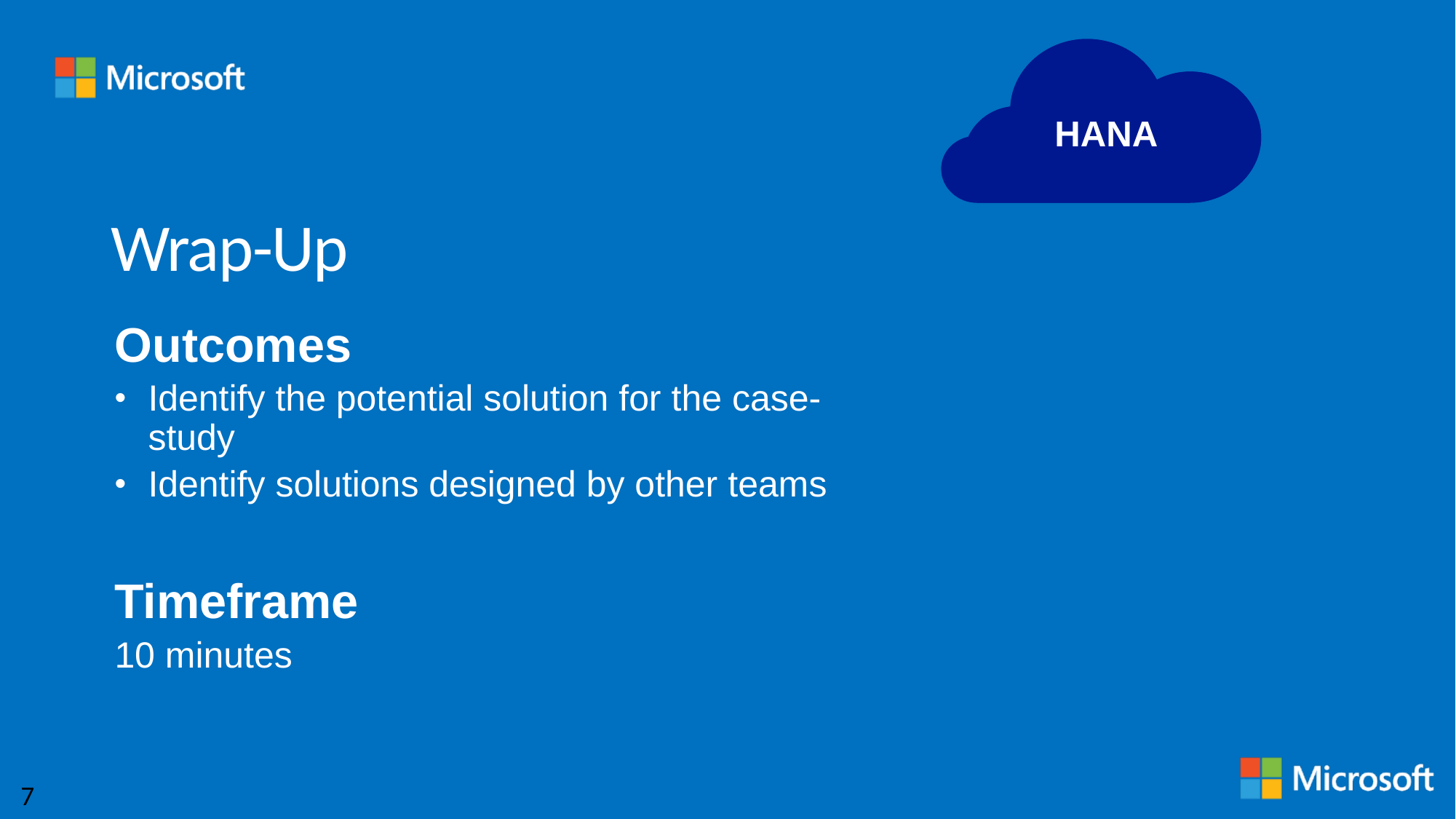

HANA
Lift & Shift
# Wrap-Up
Outcomes
Identify the potential solution for the case-study
Identify solutions designed by other teams

Timeframe
10 minutes